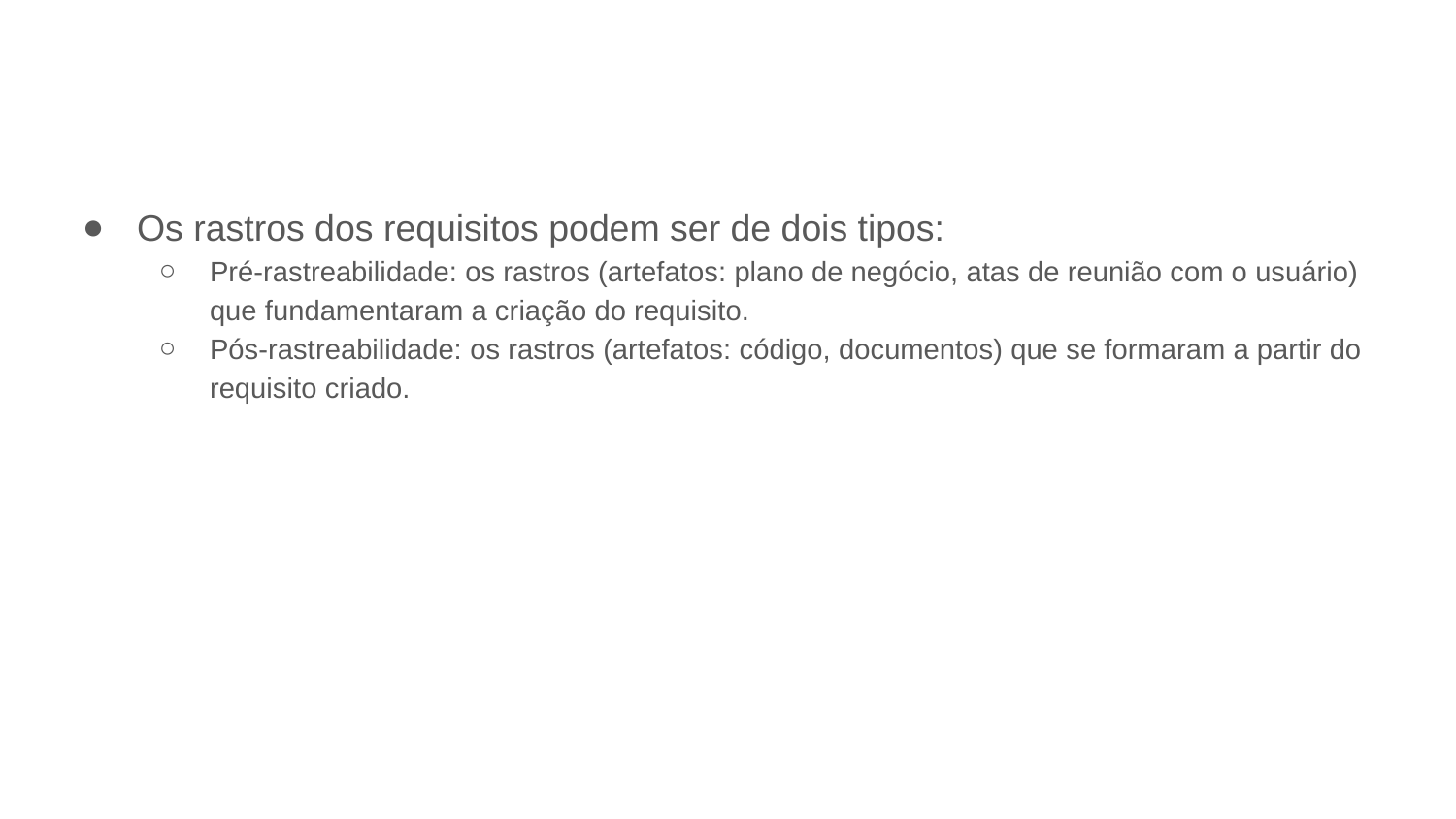

#
Os rastros dos requisitos podem ser de dois tipos:
Pré-rastreabilidade: os rastros (artefatos: plano de negócio, atas de reunião com o usuário) que fundamentaram a criação do requisito.
Pós-rastreabilidade: os rastros (artefatos: código, documentos) que se formaram a partir do requisito criado.